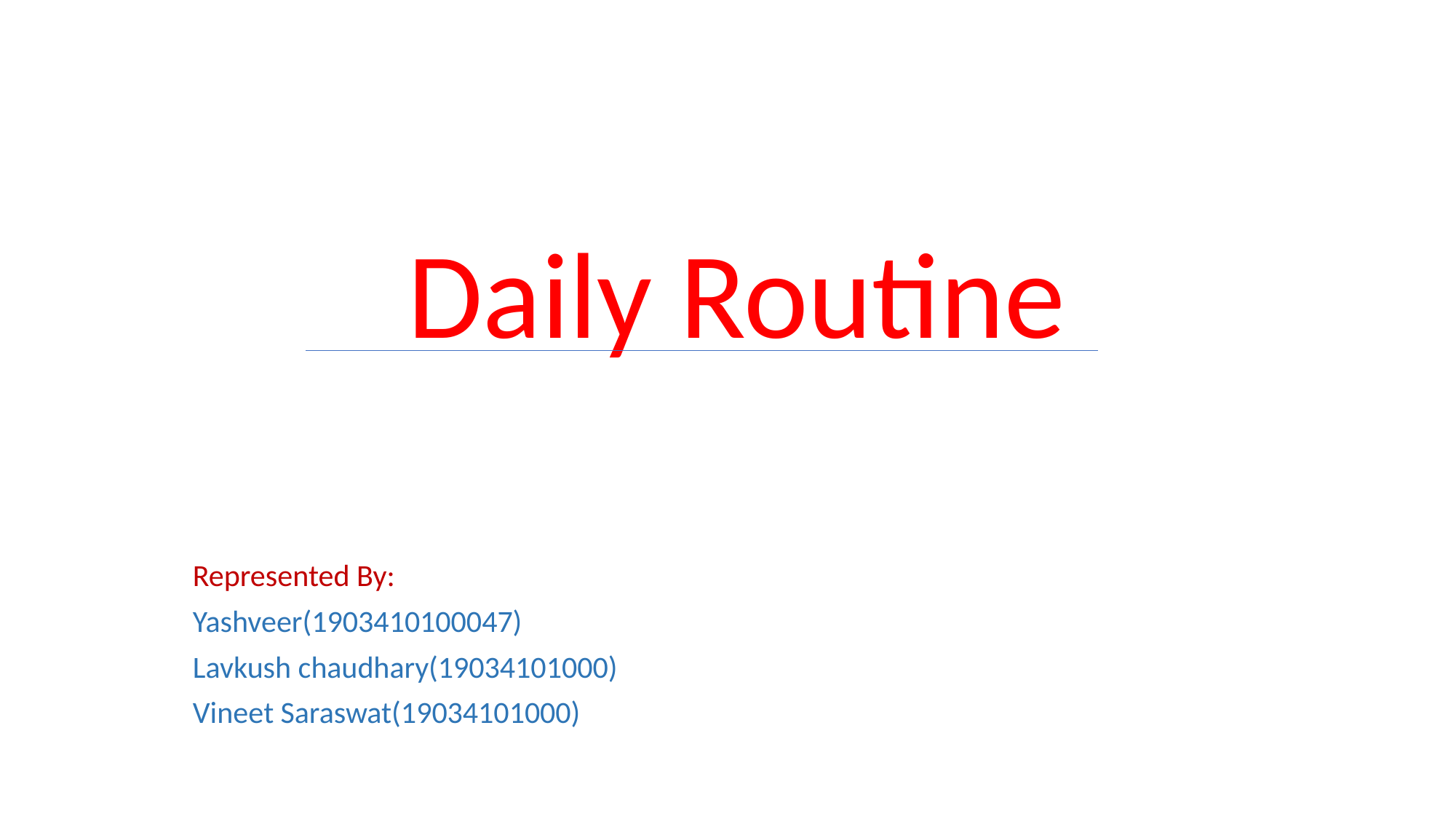

Daily Routine

Represented By:
Yashveer(1903410100047)
Lavkush chaudhary(19034101000)
Vineet Saraswat(19034101000)